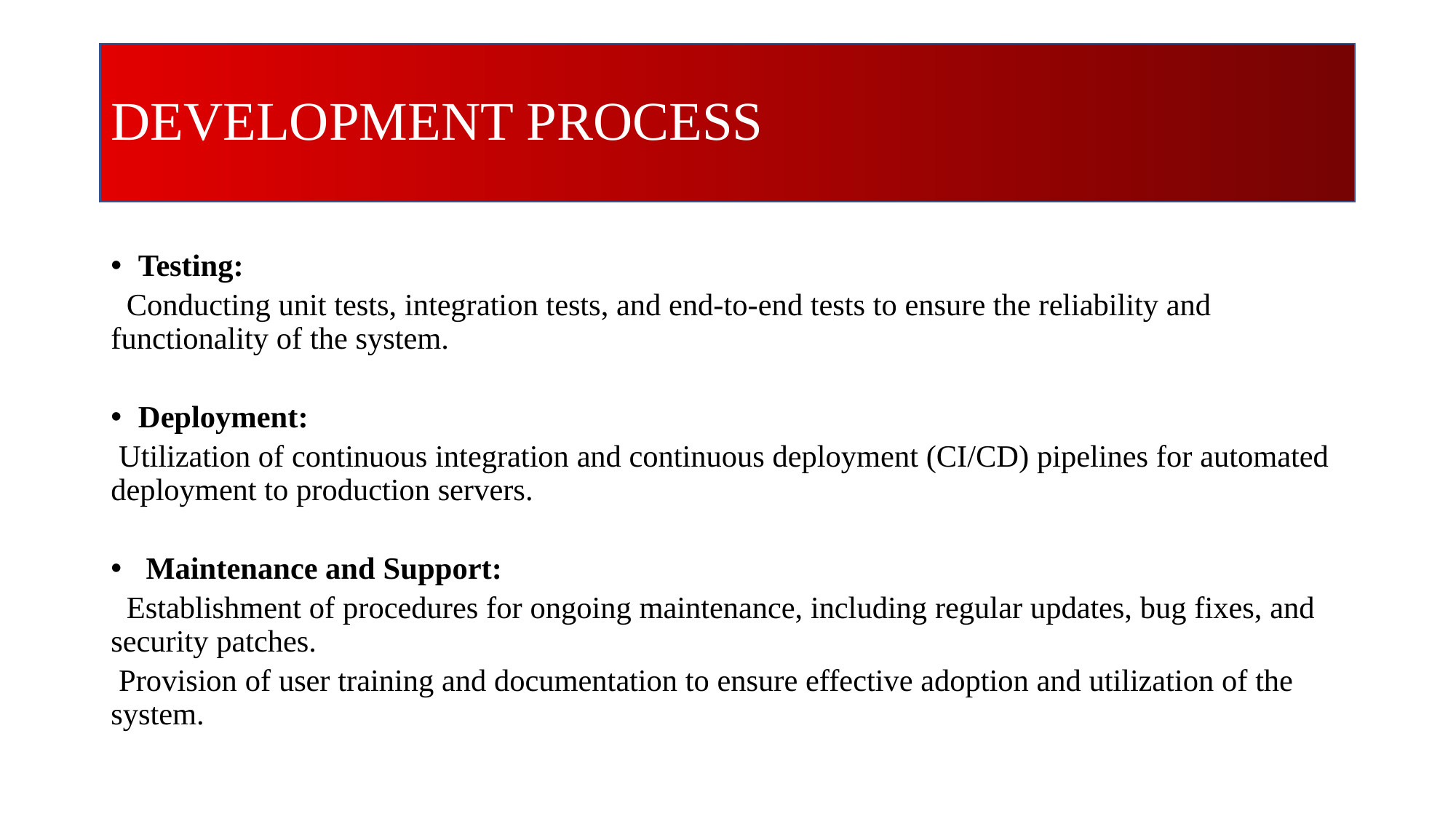

# DEVELOPMENT PROCESS

Testing:
  Conducting unit tests, integration tests, and end-to-end tests to ensure the reliability and functionality of the system.

Deployment:
 Utilization of continuous integration and continuous deployment (CI/CD) pipelines for automated deployment to production servers.

 Maintenance and Support:
  Establishment of procedures for ongoing maintenance, including regular updates, bug fixes, and security patches.
 Provision of user training and documentation to ensure effective adoption and utilization of the system.